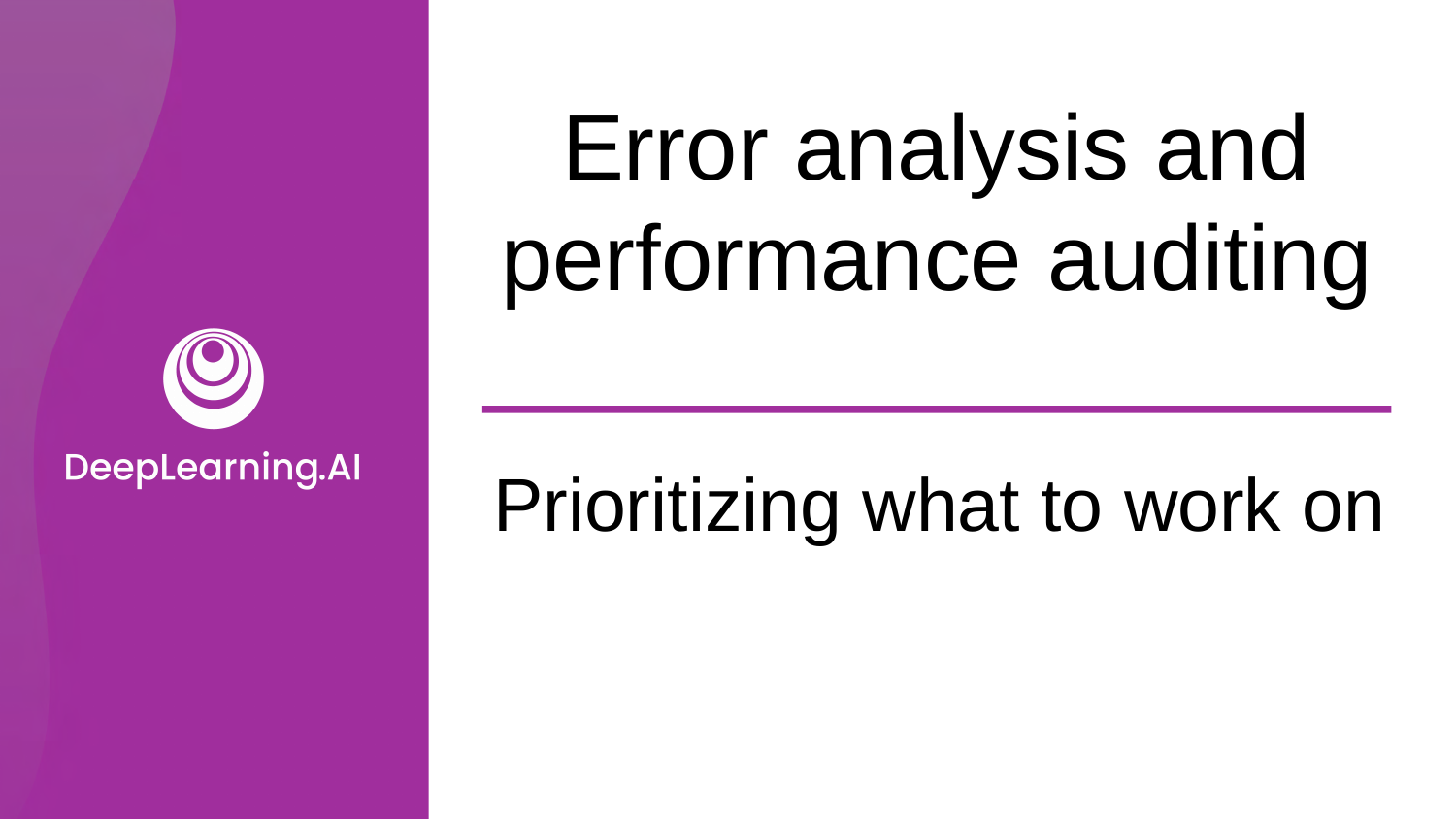

Error analysis and  performance auditing
Prioritizing what to work on